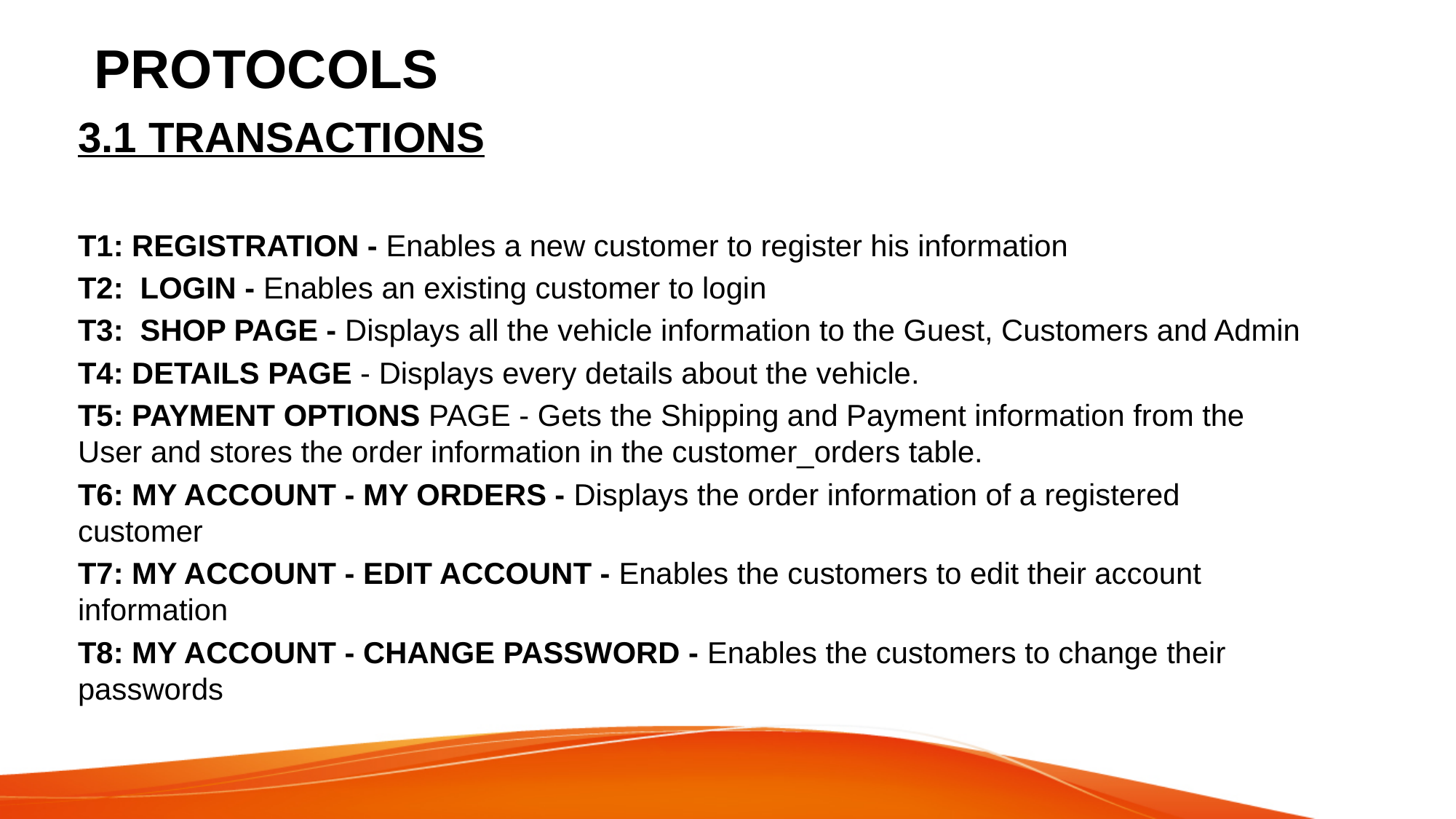

# PROTOCOLS
3.1 TRANSACTIONS

T1: REGISTRATION - Enables a new customer to register his information
T2:  LOGIN - Enables an existing customer to login
T3:  SHOP PAGE - Displays all the vehicle information to the Guest, Customers and Admin
T4: DETAILS PAGE - Displays every details about the vehicle.
T5: PAYMENT OPTIONS PAGE - Gets the Shipping and Payment information from the User and stores the order information in the customer_orders table.
T6: MY ACCOUNT - MY ORDERS - Displays the order information of a registered customer
T7: MY ACCOUNT - EDIT ACCOUNT - Enables the customers to edit their account information
T8: MY ACCOUNT - CHANGE PASSWORD - Enables the customers to change their passwords